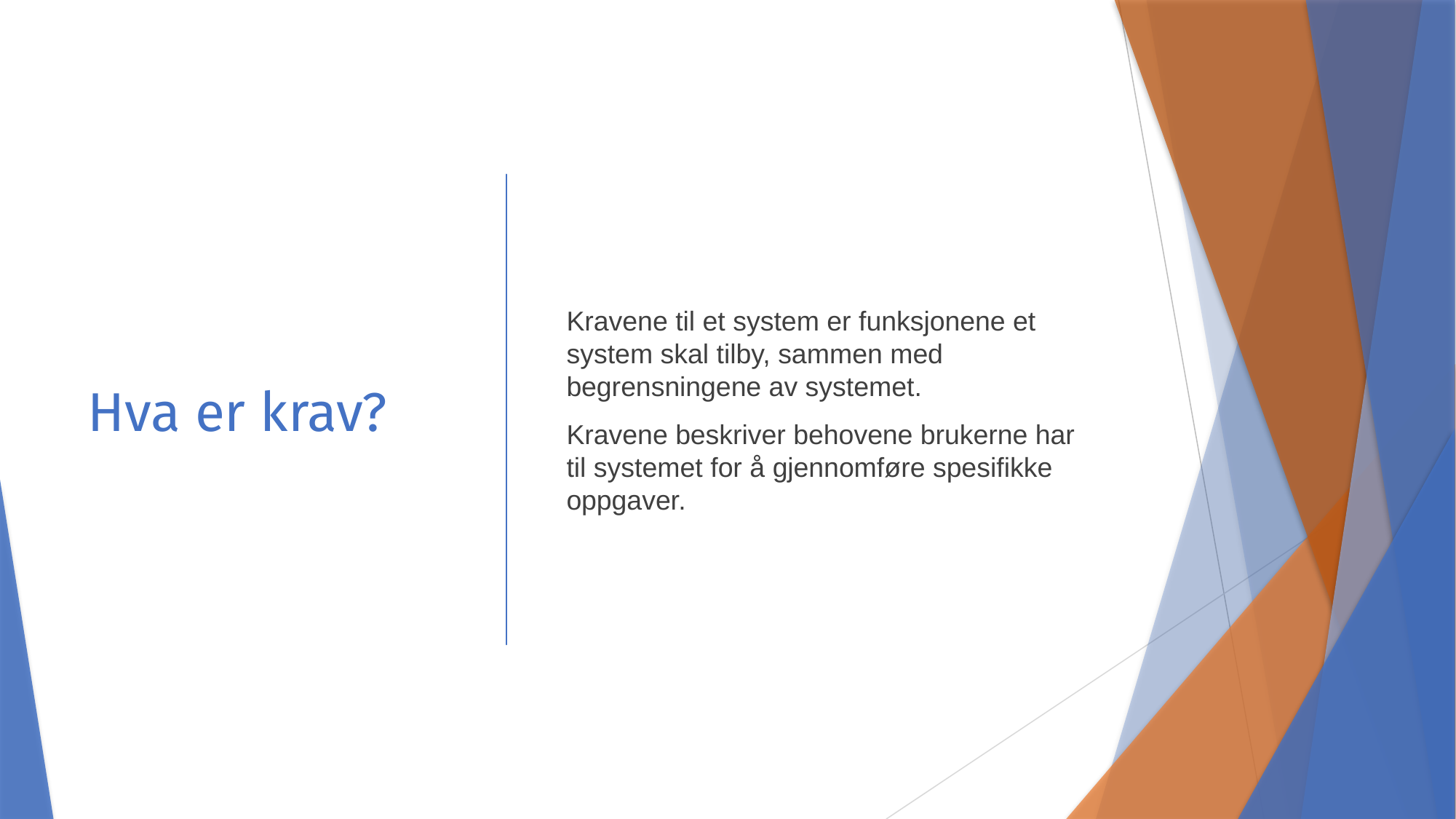

# Hva er krav?
Kravene til et system er funksjonene et system skal tilby, sammen med begrensningene av systemet.
Kravene beskriver behovene brukerne har til systemet for å gjennomføre spesifikke oppgaver.